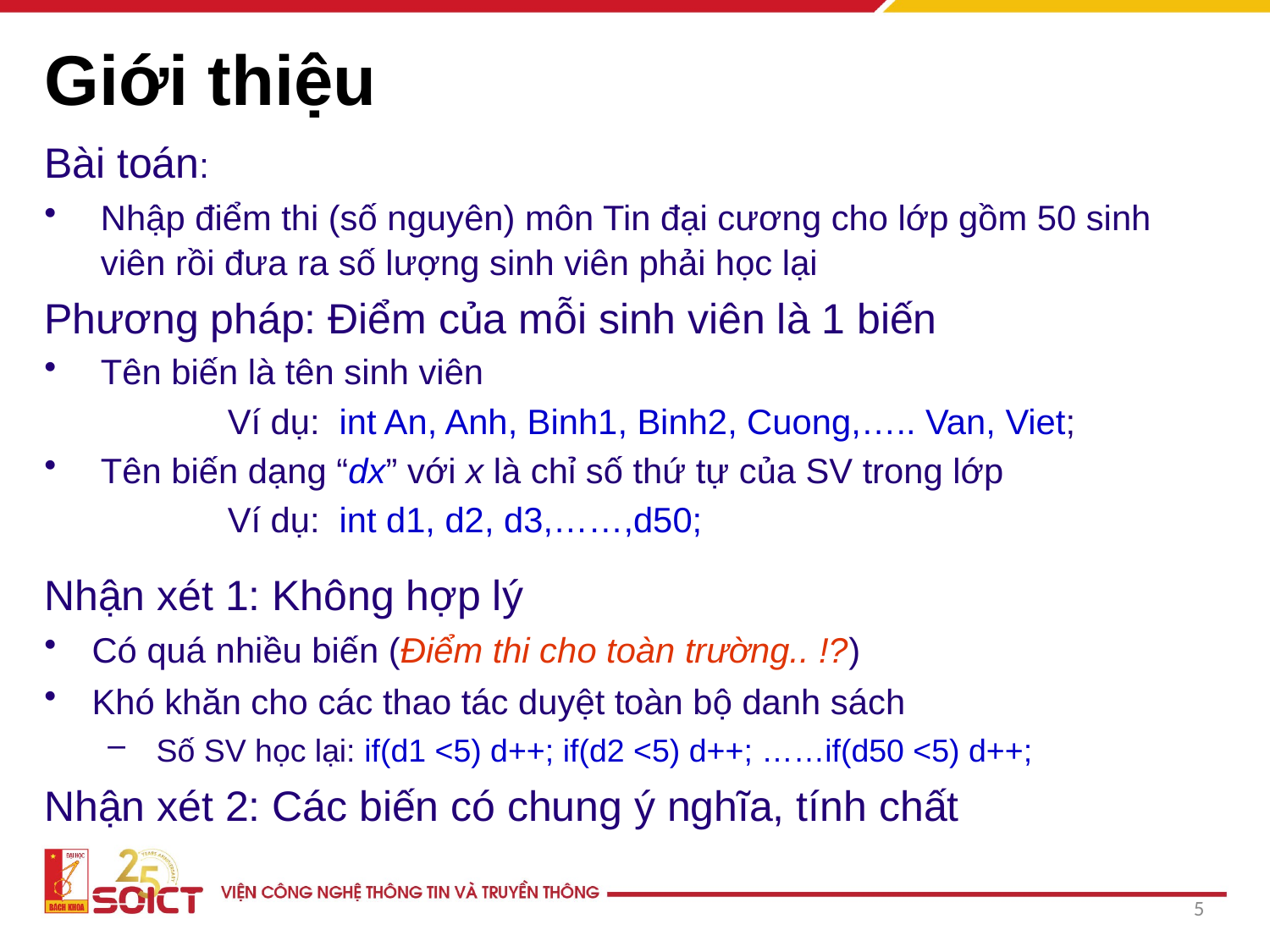

# Giới thiệu
Bài toán:
Nhập điểm thi (số nguyên) môn Tin đại cương cho lớp gồm 50 sinh viên rồi đưa ra số lượng sinh viên phải học lại
Phương pháp: Điểm của mỗi sinh viên là 1 biến
Tên biến là tên sinh viên
		Ví dụ:  int An, Anh, Binh1, Binh2, Cuong,….. Van, Viet;
Tên biến dạng “dx” với x là chỉ số thứ tự của SV trong lớp
		Ví dụ:  int d1, d2, d3,……,d50;
Nhận xét 1: Không hợp lý
Có quá nhiều biến (Điểm thi cho toàn trường.. !?)
Khó khăn cho các thao tác duyệt toàn bộ danh sách
 Số SV học lại: if(d1 <5) d++; if(d2 <5) d++; ……if(d50 <5) d++;
Nhận xét 2: Các biến có chung ý nghĩa, tính chất

5